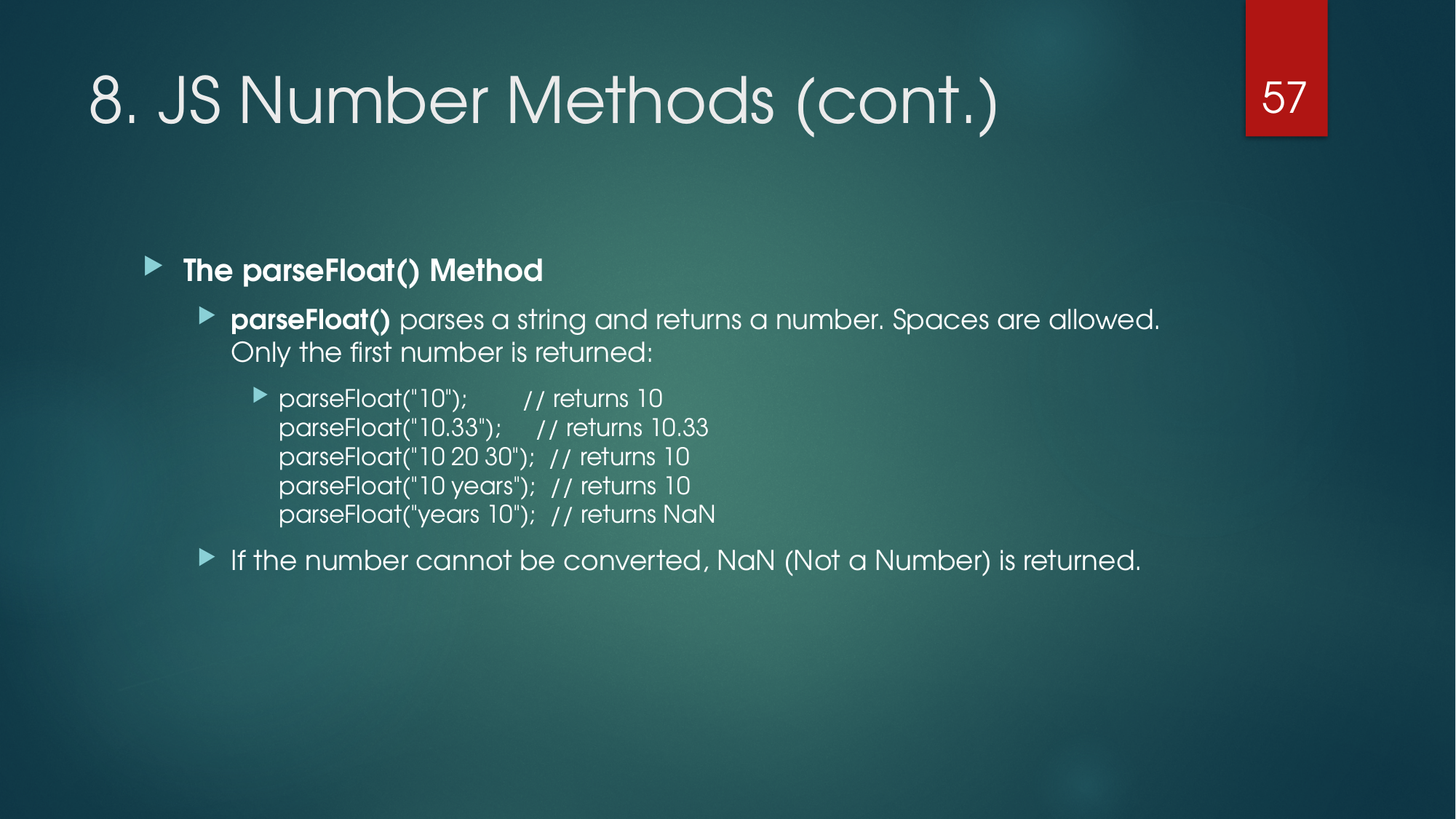

57
# 8. JS Number Methods (cont.)
The parseFloat() Method
parseFloat() parses a string and returns a number. Spaces are allowed. Only the first number is returned:
parseFloat("10");        // returns 10
parseFloat("10.33");     // returns 10.33
parseFloat("10 20 30");  // returns 10
parseFloat("10 years");  // returns 10
parseFloat("years 10");  // returns NaN
If the number cannot be converted, NaN (Not a Number) is returned.